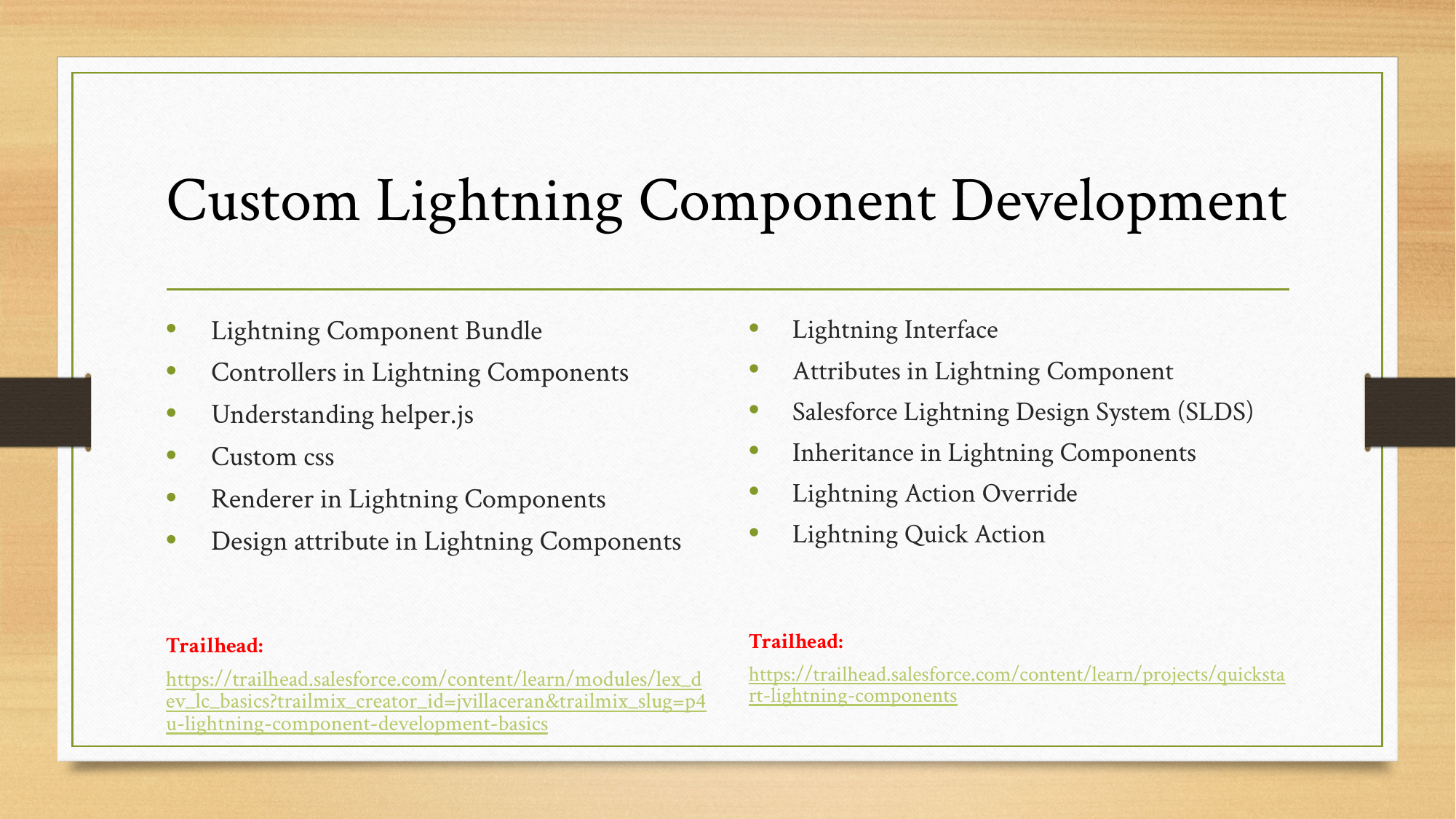

# Custom Lightning Component Development
Lightning Component Bundle
Controllers in Lightning Components
Understanding helper.js
Custom css
Renderer in Lightning Components
Design attribute in Lightning Components

Trailhead:
https://trailhead.salesforce.com/content/learn/modules/lex_dev_lc_basics?trailmix_creator_id=jvillaceran&trailmix_slug=p4u-lightning-component-development-basics

Lightning Interface
Attributes in Lightning Component
Salesforce Lightning Design System (SLDS)
Inheritance in Lightning Components
Lightning Action Override
Lightning Quick Action

Trailhead:
https://trailhead.salesforce.com/content/learn/projects/quickstart-lightning-components